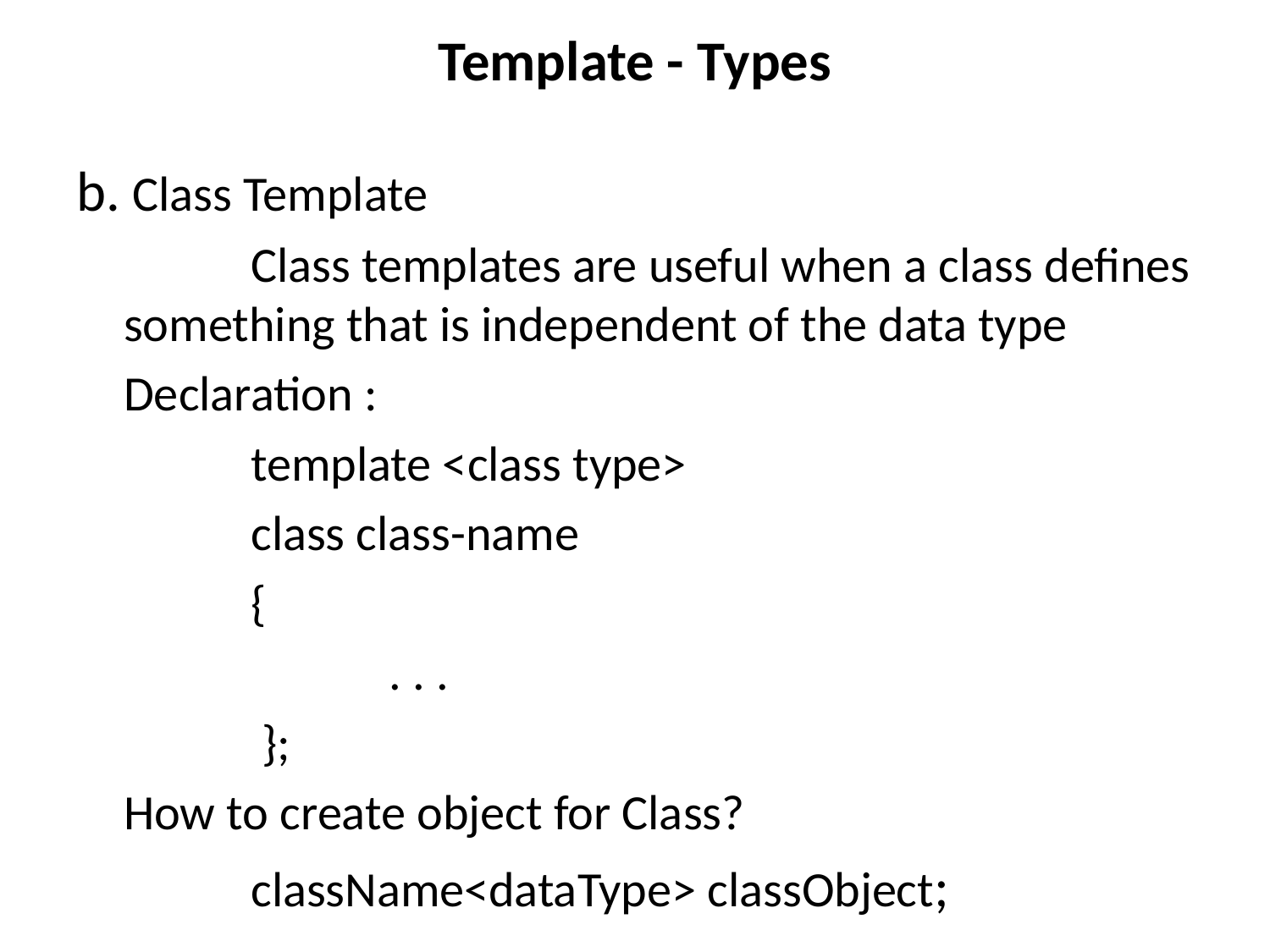

# Template - Types
b. Class Template
		Class templates are useful when a class defines something that is independent of the data type
	Declaration :
		template <class type>
		class class-name
		{
			 . . .
		 };
	How to create object for Class?
		className<dataType> classObject;